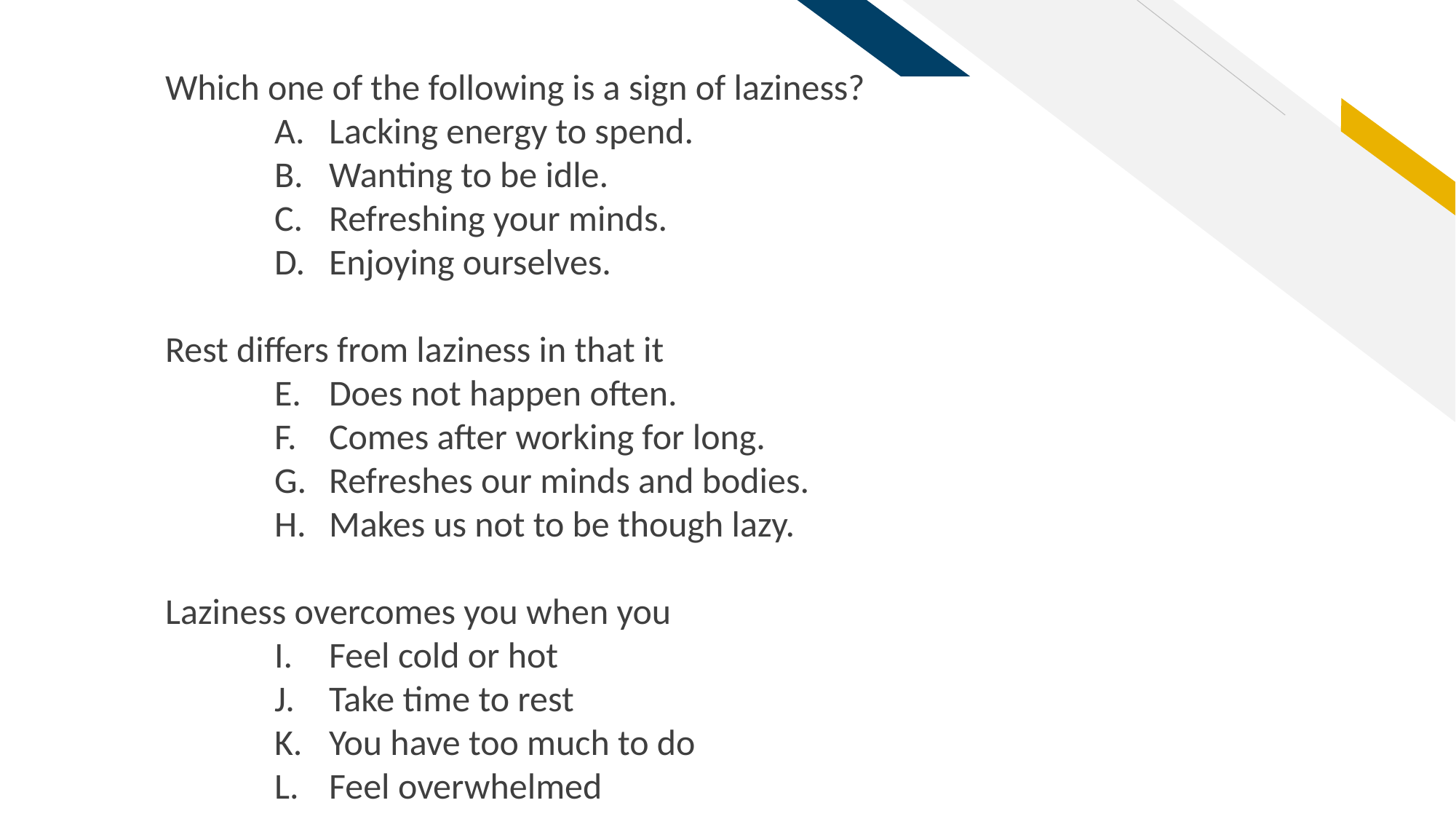

Which one of the following is a sign of laziness?
Lacking energy to spend.
Wanting to be idle.
Refreshing your minds.
Enjoying ourselves.

Rest differs from laziness in that it
Does not happen often.
Comes after working for long.
Refreshes our minds and bodies.
Makes us not to be though lazy.

Laziness overcomes you when you
Feel cold or hot
Take time to rest
You have too much to do
Feel overwhelmed